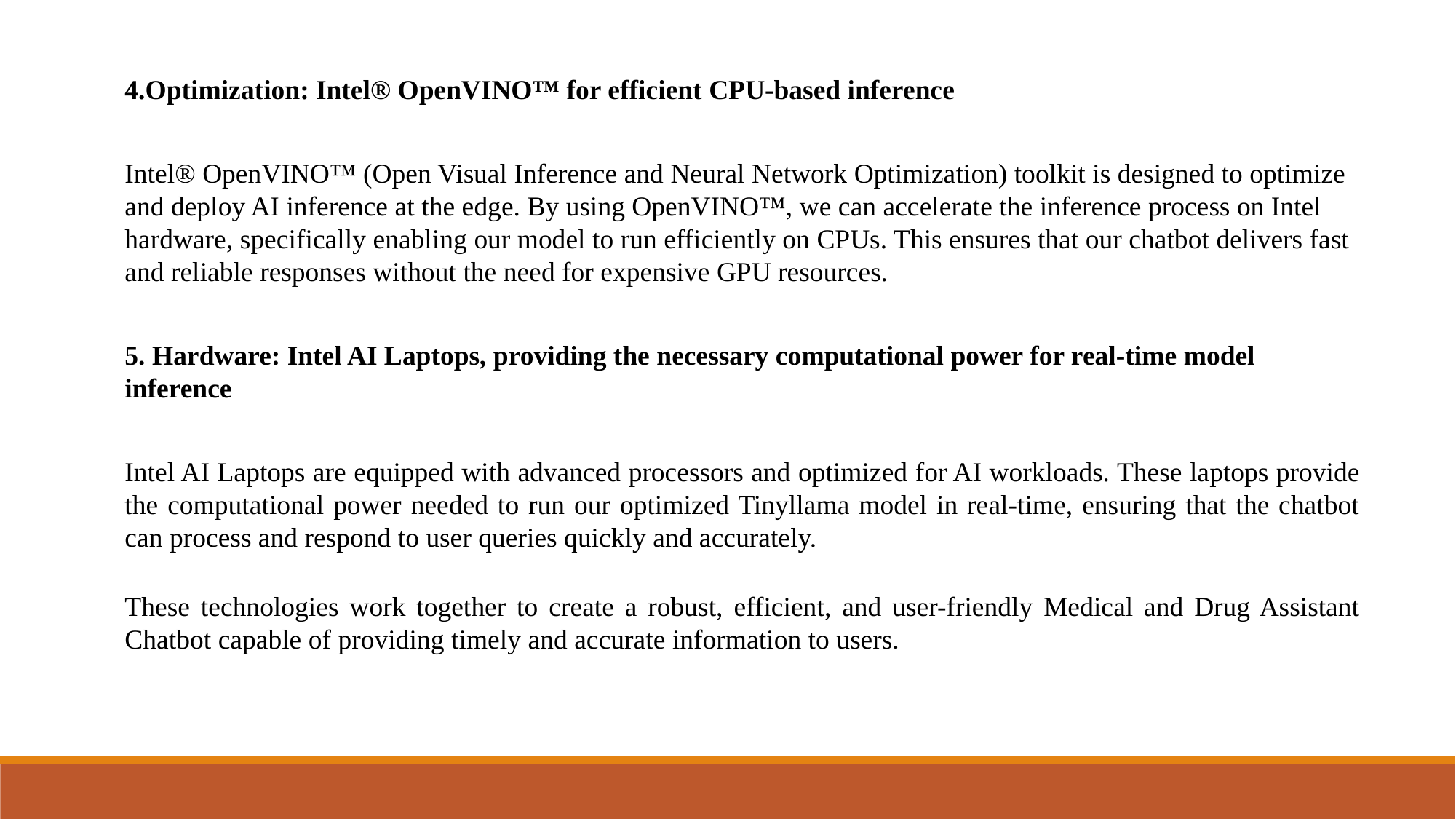

4.Optimization: Intel® OpenVINO™ for efficient CPU-based inference
Intel® OpenVINO™ (Open Visual Inference and Neural Network Optimization) toolkit is designed to optimize and deploy AI inference at the edge. By using OpenVINO™, we can accelerate the inference process on Intel hardware, specifically enabling our model to run efficiently on CPUs. This ensures that our chatbot delivers fast and reliable responses without the need for expensive GPU resources.

5. Hardware: Intel AI Laptops, providing the necessary computational power for real-time model inference
Intel AI Laptops are equipped with advanced processors and optimized for AI workloads. These laptops provide the computational power needed to run our optimized Tinyllama model in real-time, ensuring that the chatbot can process and respond to user queries quickly and accurately.
These technologies work together to create a robust, efficient, and user-friendly Medical and Drug Assistant Chatbot capable of providing timely and accurate information to users.